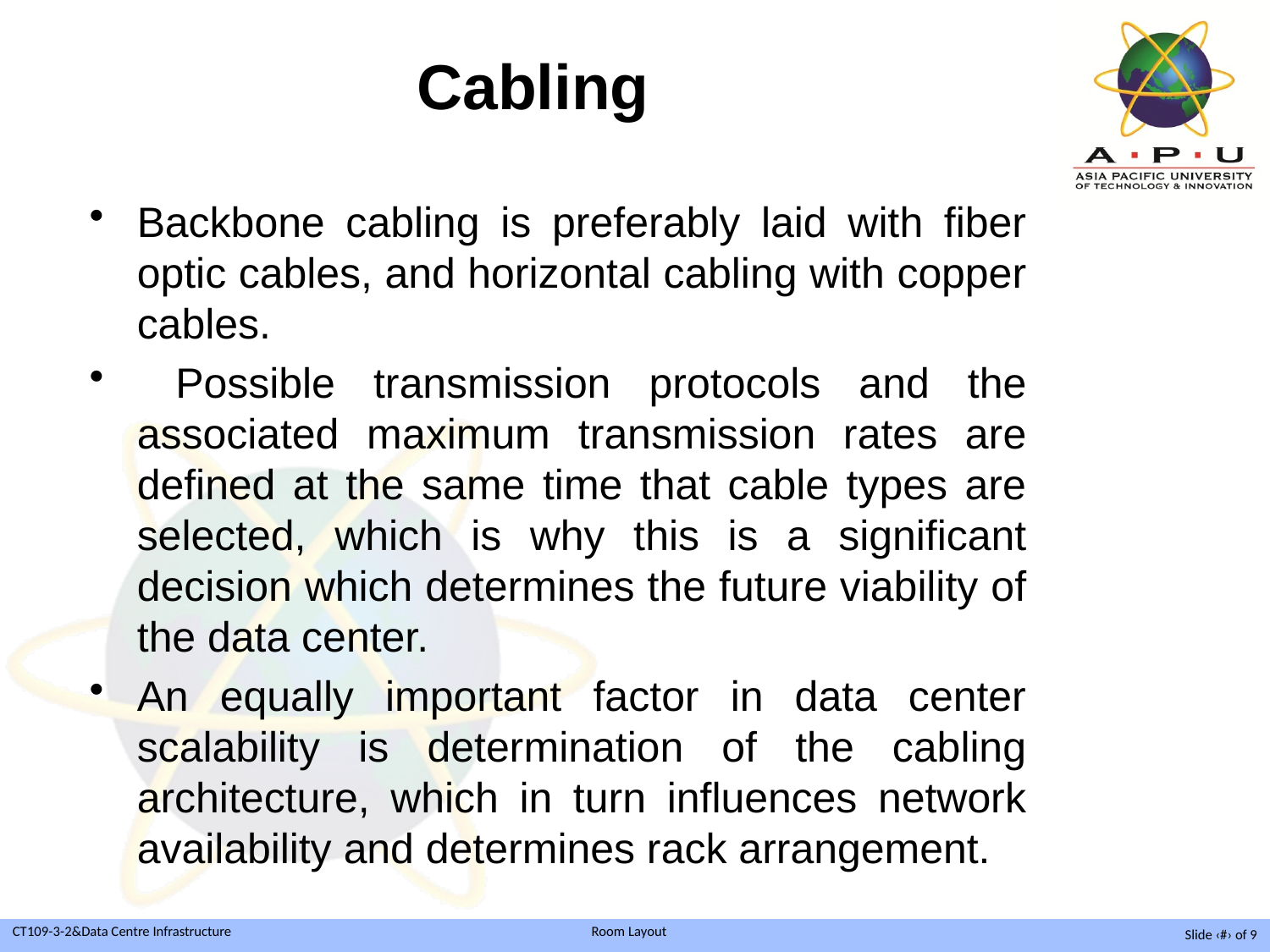

# Cabling
Backbone cabling is preferably laid with fiber optic cables, and horizontal cabling with copper cables.
 Possible transmission protocols and the associated maximum transmission rates are defined at the same time that cable types are selected, which is why this is a significant decision which determines the future viability of the data center.
An equally important factor in data center scalability is determination of the cabling architecture, which in turn influences network availability and determines rack arrangement.
Slide ‹#› of 9